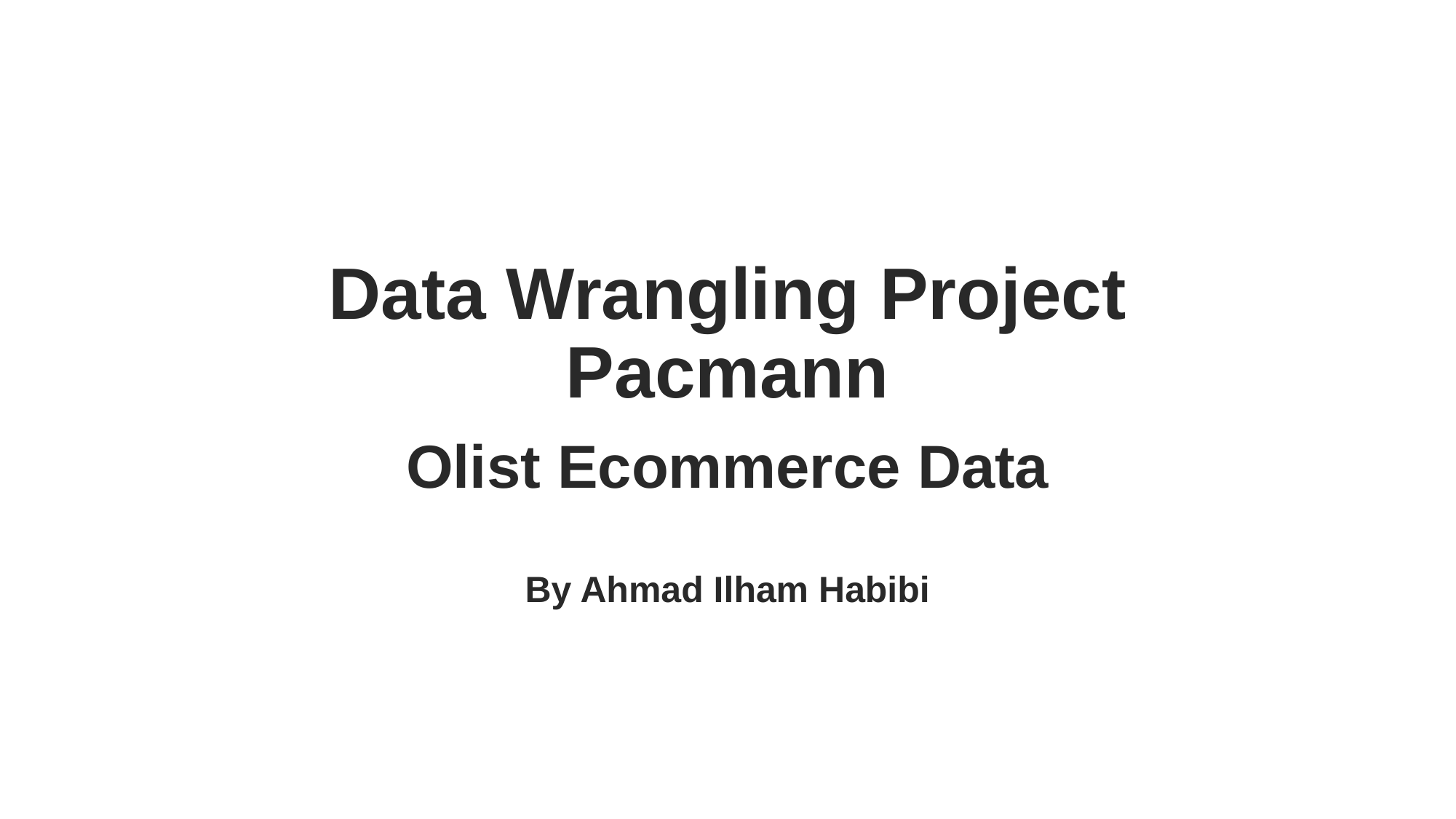

# Data Wrangling Project Pacmann
Olist Ecommerce Data

By Ahmad Ilham Habibi